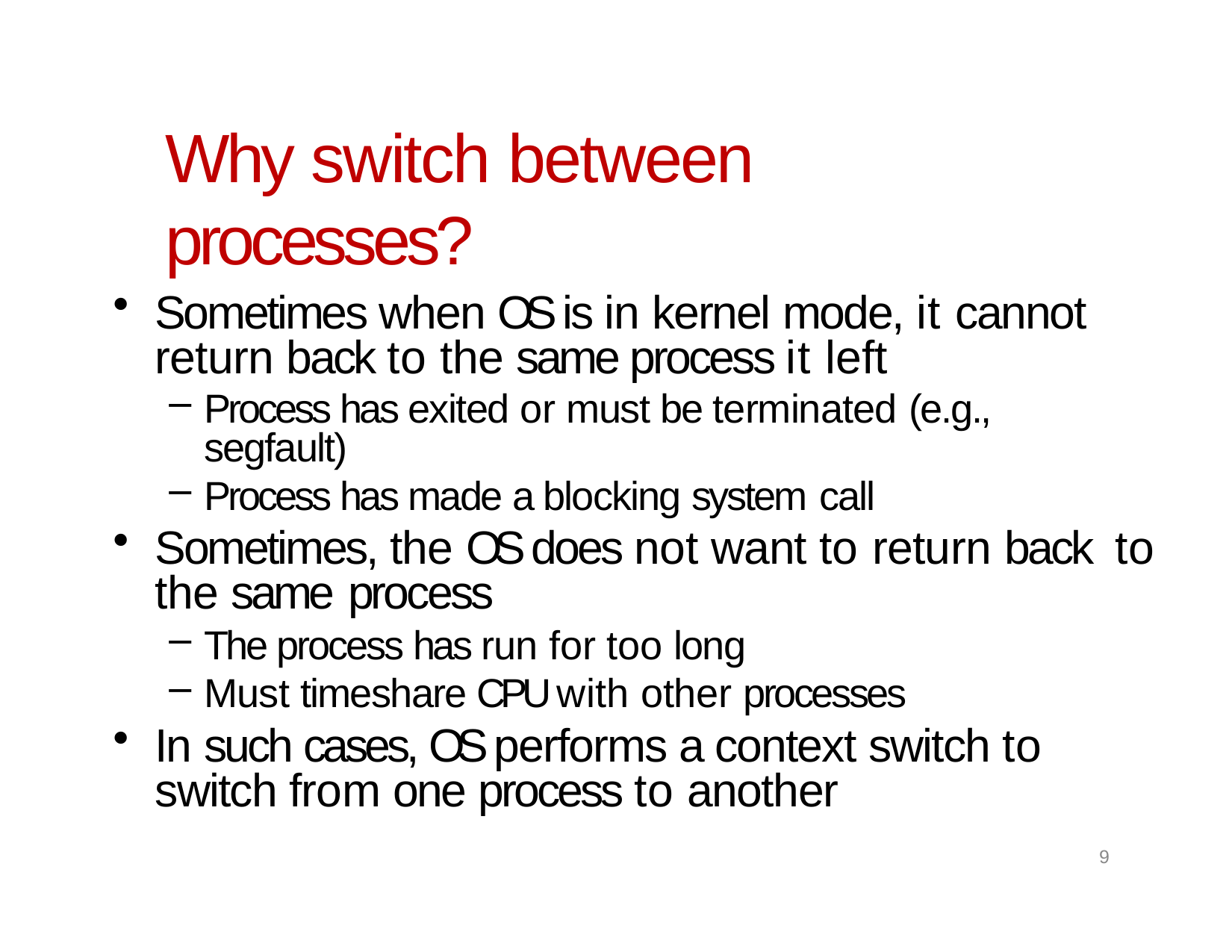

# Why switch between processes?
Sometimes when OS is in kernel mode, it cannot  return back to the same process it left
Process has exited or must be terminated (e.g.,  segfault)
Process has made a blocking system call
Sometimes, the OS does not want to return back  to the same process
The process has run for too long
Must timeshare CPU with other processes
In such cases, OS performs a context switch to  switch from one process to another
9